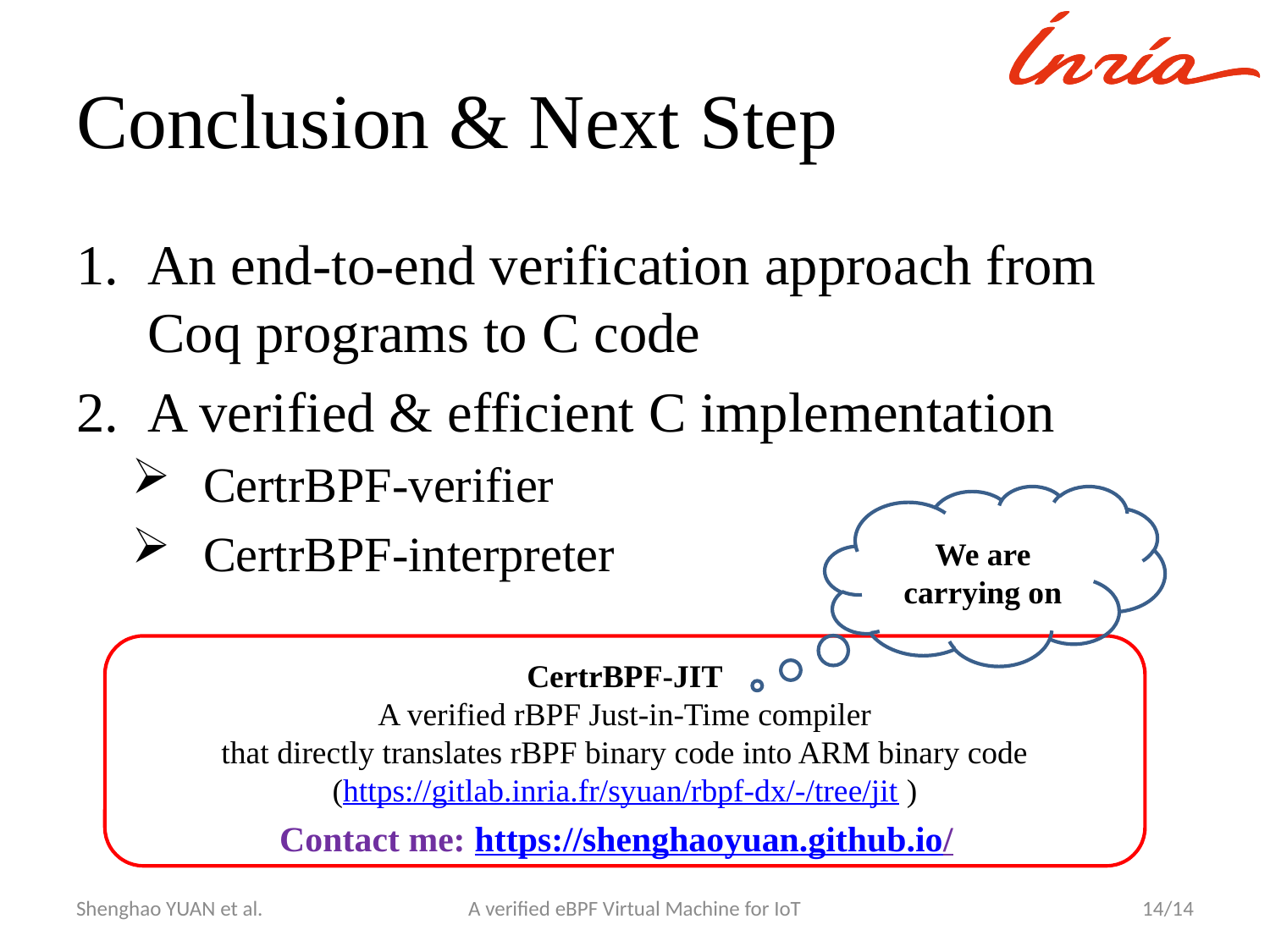

# Conclusion & Next Step
An end-to-end verification approach from Coq programs to C code
A verified & efficient C implementation
CertrBPF-verifier
CertrBPF-interpreter
We are carrying on
CertrBPF-JIT
A verified rBPF Just-in-Time compiler
that directly translates rBPF binary code into ARM binary code
(https://gitlab.inria.fr/syuan/rbpf-dx/-/tree/jit )

Contact me: https://shenghaoyuan.github.io/
Shenghao YUAN et al.
A verified eBPF Virtual Machine for IoT
14/14